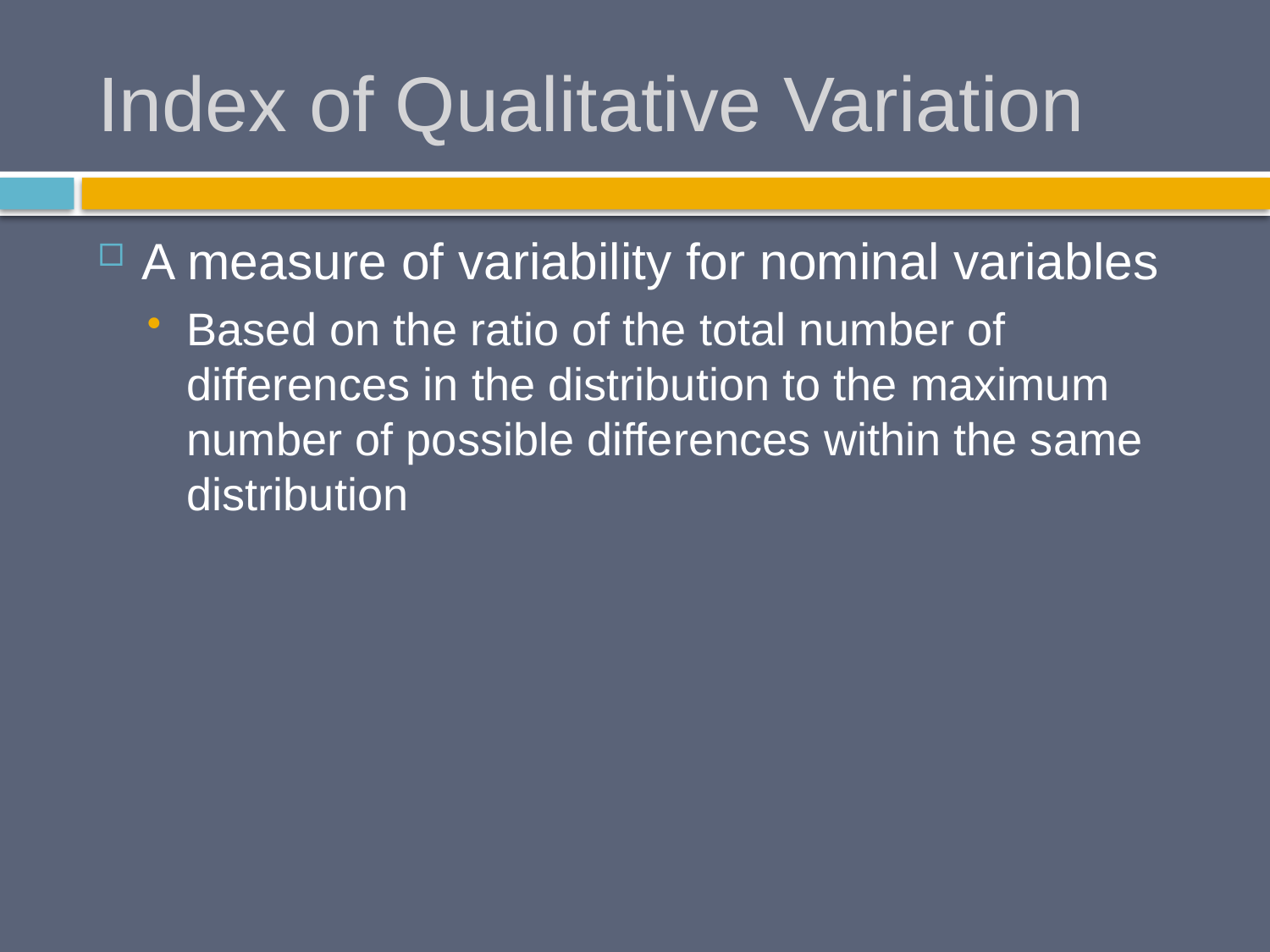

# Index of Qualitative Variation
A measure of variability for nominal variables
Based on the ratio of the total number of differences in the distribution to the maximum number of possible differences within the same distribution